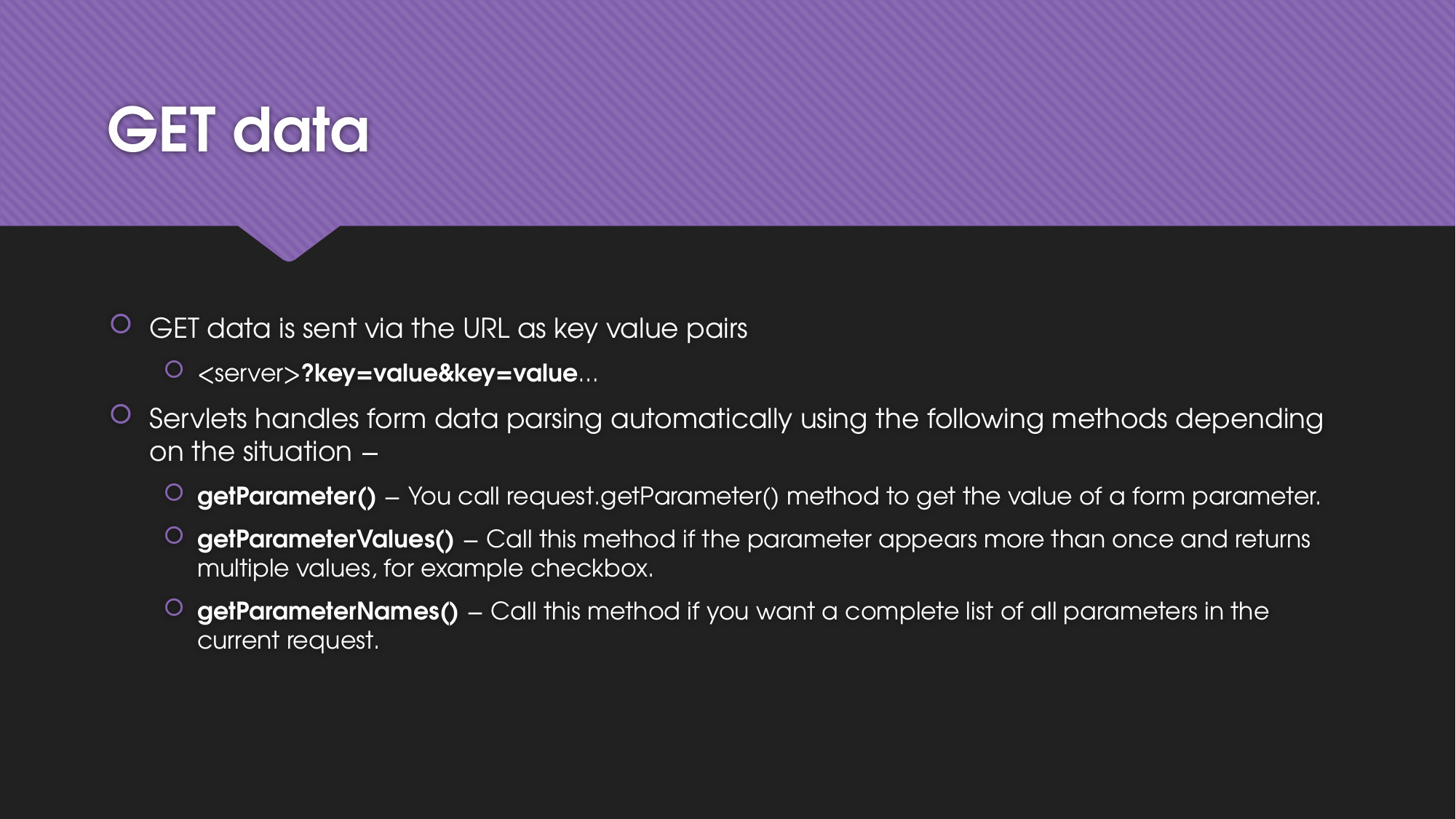

# GET data
GET data is sent via the URL as key value pairs
<server>?key=value&key=value…
Servlets handles form data parsing automatically using the following methods depending on the situation −
getParameter() − You call request.getParameter() method to get the value of a form parameter.
getParameterValues() − Call this method if the parameter appears more than once and returns multiple values, for example checkbox.
getParameterNames() − Call this method if you want a complete list of all parameters in the current request.